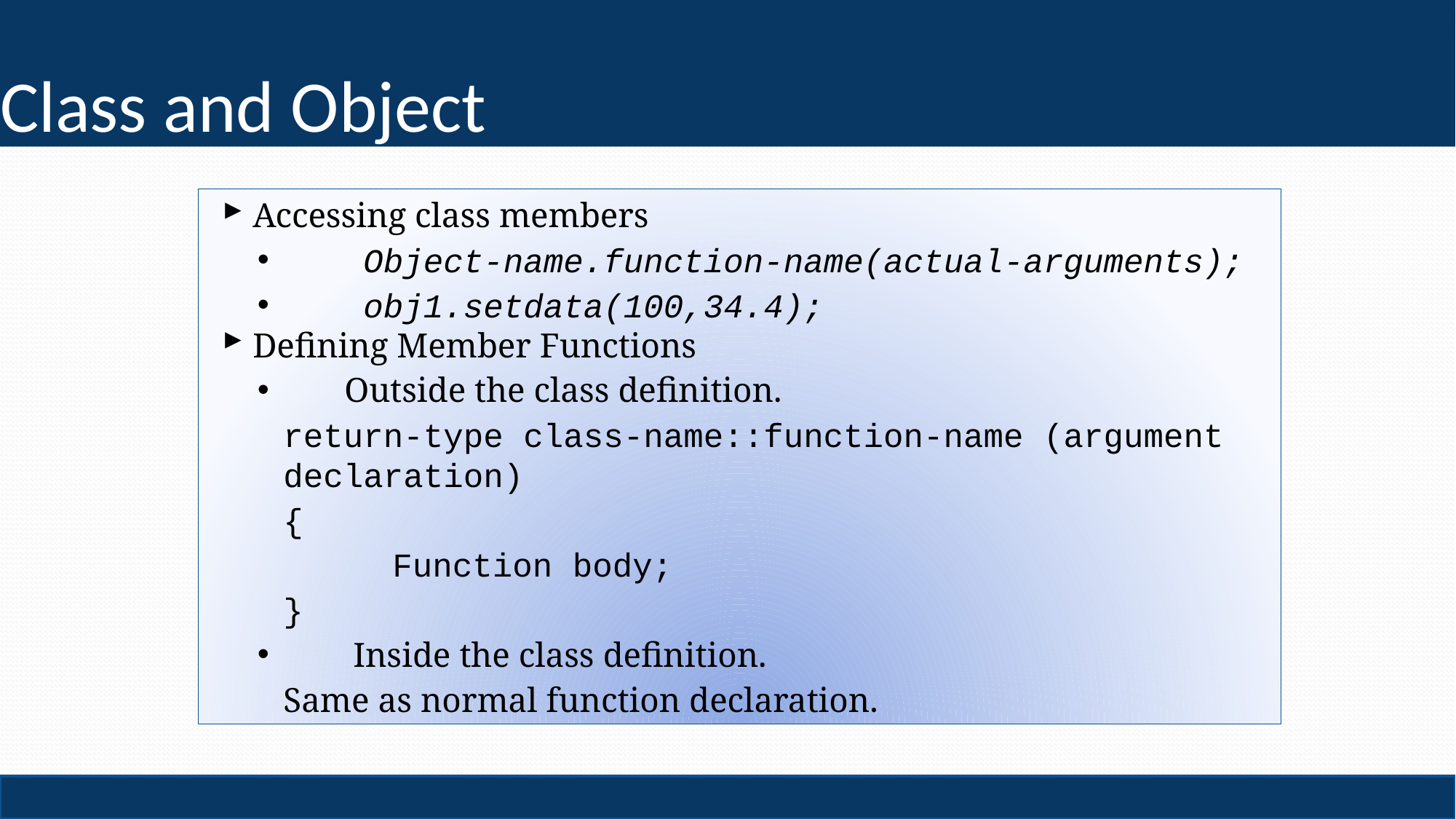

# Class and Object
Accessing class members
    Object-name.function-name(actual-arguments);
    obj1.setdata(100,34.4);
Defining Member Functions
       Outside the class definition.
return-type class-name::function-name (argument declaration)
{
	Function body;
}
        Inside the class definition.
Same as normal function declaration.